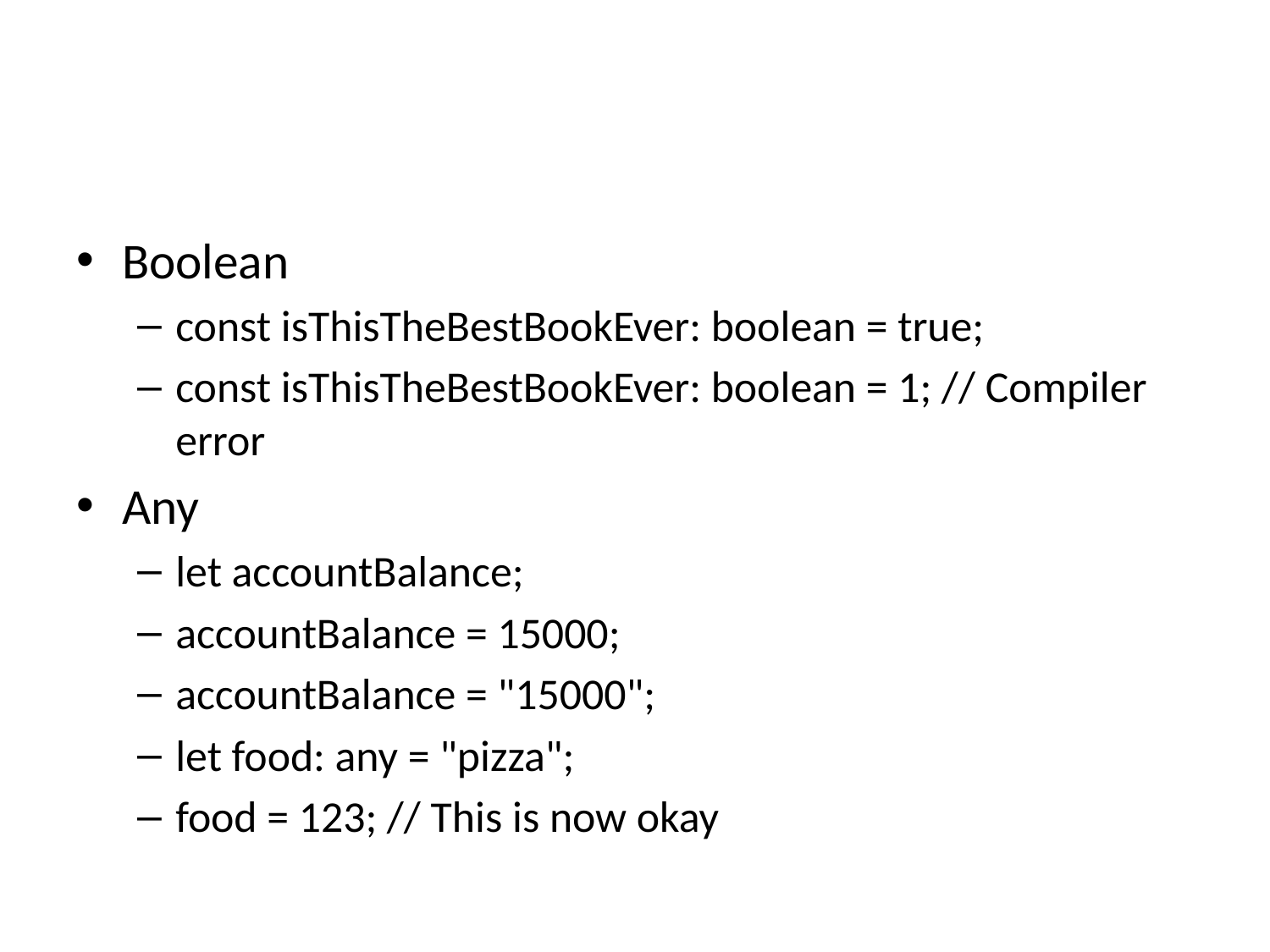

#
Boolean
const isThisTheBestBookEver: boolean = true;
const isThisTheBestBookEver: boolean = 1; // Compiler error
Any
let accountBalance;
accountBalance = 15000;
accountBalance = "15000";
let food: any = "pizza";
food = 123; // This is now okay